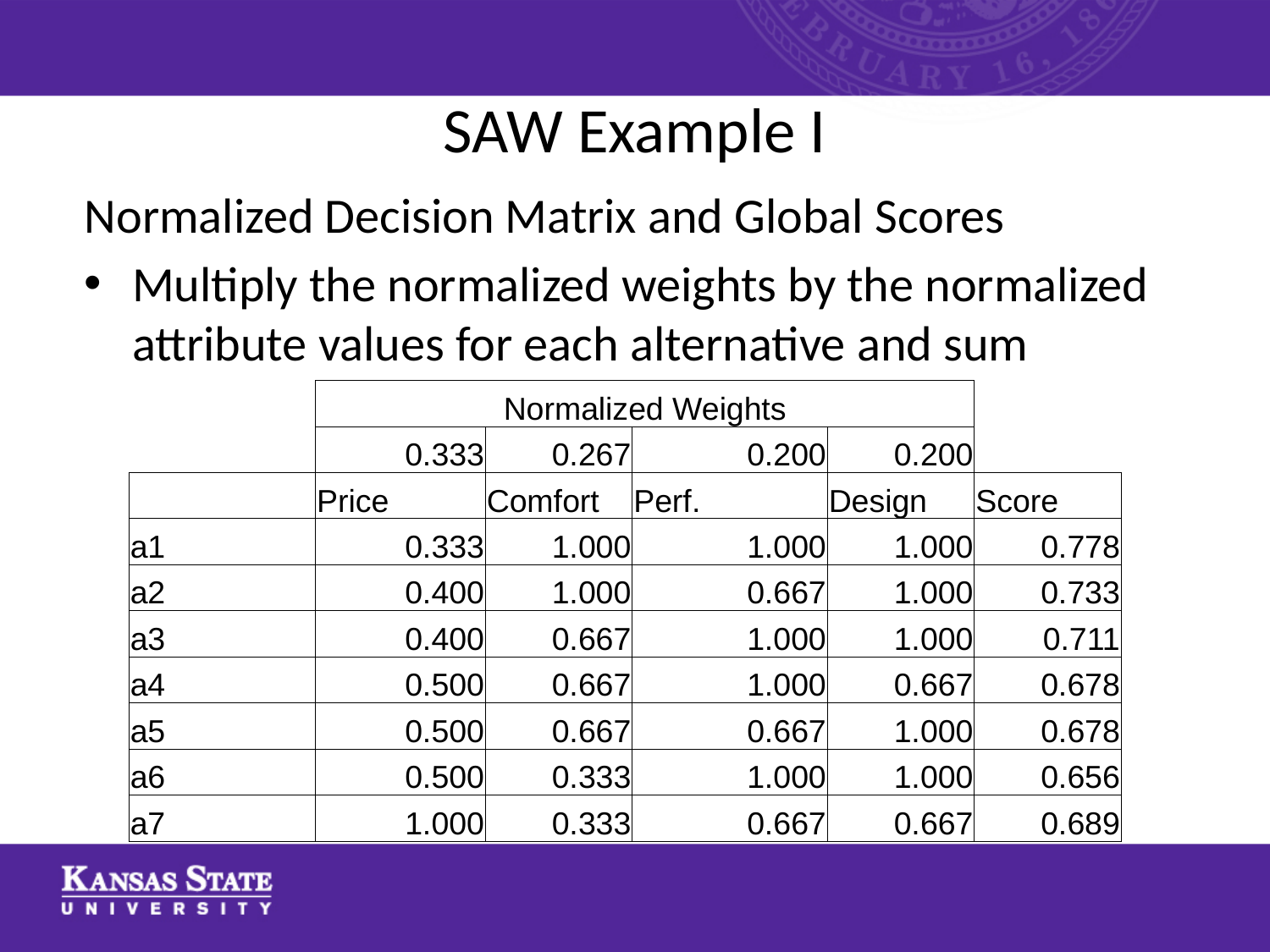

# SAW Example I
Normalized Decision Matrix and Global Scores
Multiply the normalized weights by the normalized attribute values for each alternative and sum

|  | Normalized Weights |  |  |  |  |
| --- | --- | --- | --- | --- | --- |
|  | 0.333 | 0.267 | 0.200 | 0.200 |  |
|  | Price | Comfort | Perf. | Design | Score |
| a1 | 0.333 | 1.000 | 1.000 | 1.000 | 0.778 |
| a2 | 0.400 | 1.000 | 0.667 | 1.000 | 0.733 |
| a3 | 0.400 | 0.667 | 1.000 | 1.000 | 0.711 |
| a4 | 0.500 | 0.667 | 1.000 | 0.667 | 0.678 |
| a5 | 0.500 | 0.667 | 0.667 | 1.000 | 0.678 |
| a6 | 0.500 | 0.333 | 1.000 | 1.000 | 0.656 |
| a7 | 1.000 | 0.333 | 0.667 | 0.667 | 0.689 |